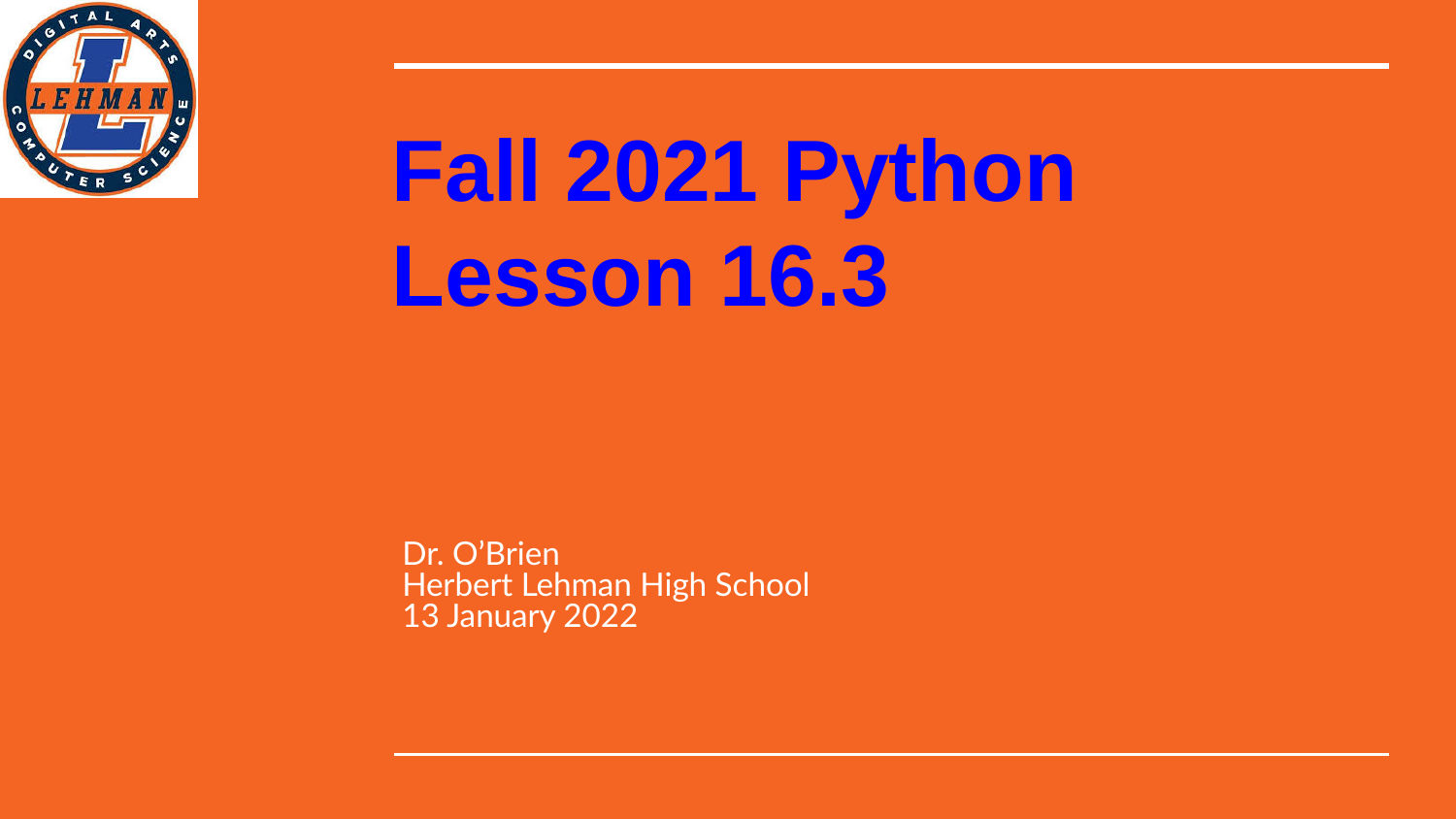

# Fall 2021 Python
Lesson 16.3
Dr. O’Brien
Herbert Lehman High School
13 January 2022